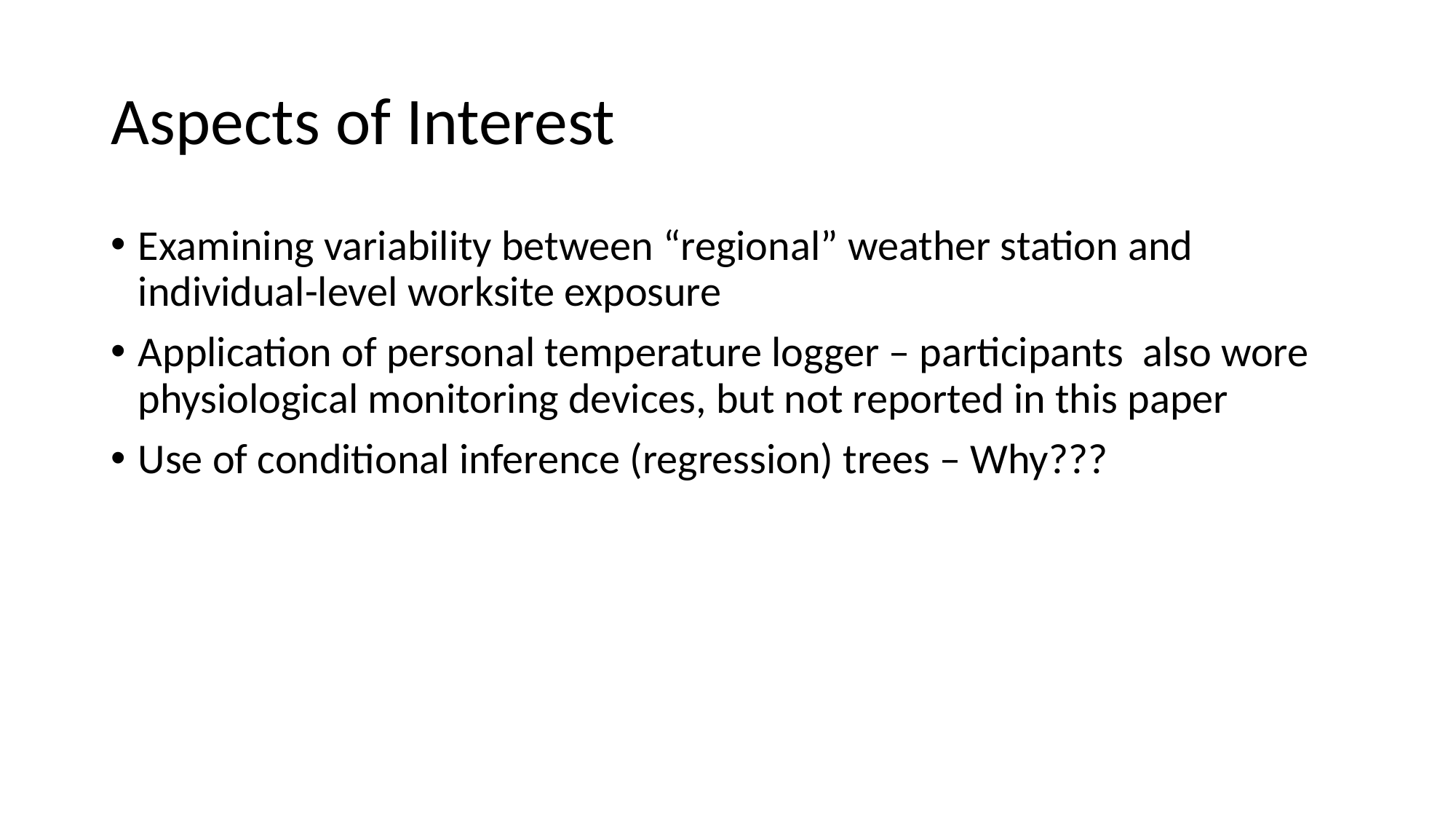

# Aspects of Interest
Examining variability between “regional” weather station and individual-level worksite exposure
Application of personal temperature logger – participants  also wore physiological monitoring devices, but not reported in this paper
Use of conditional inference (regression) trees – Why???